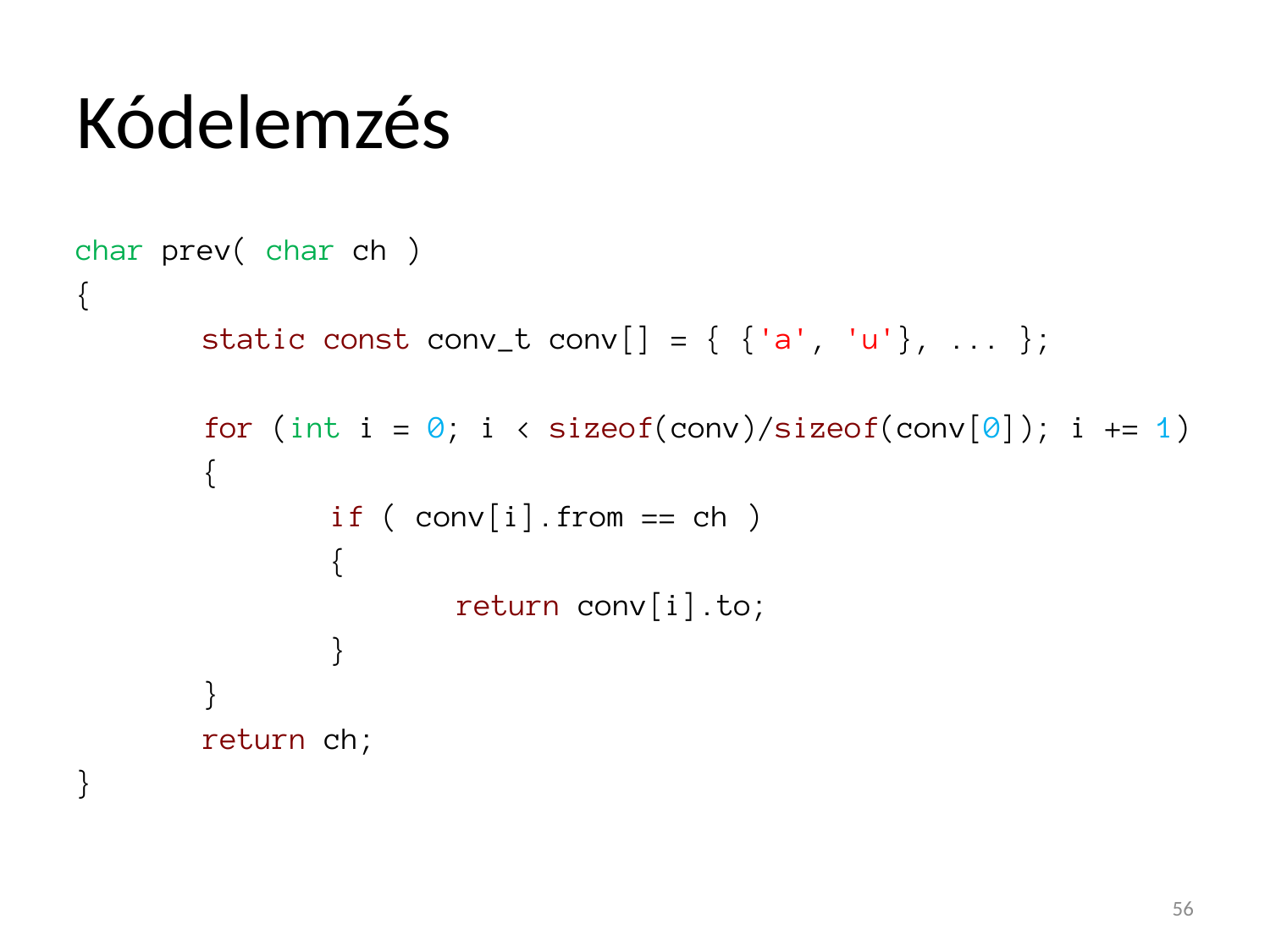

# Kódelemzés
char prev( char ch )
{
	static const conv_t conv[] = { {'a', 'u'}, ... };

	for (int i = 0; i < sizeof(conv)/sizeof(conv[0]); i += 1)
	{
		if ( conv[i].from == ch )
		{
			return conv[i].to;
		}
	}
	return ch;
}

56